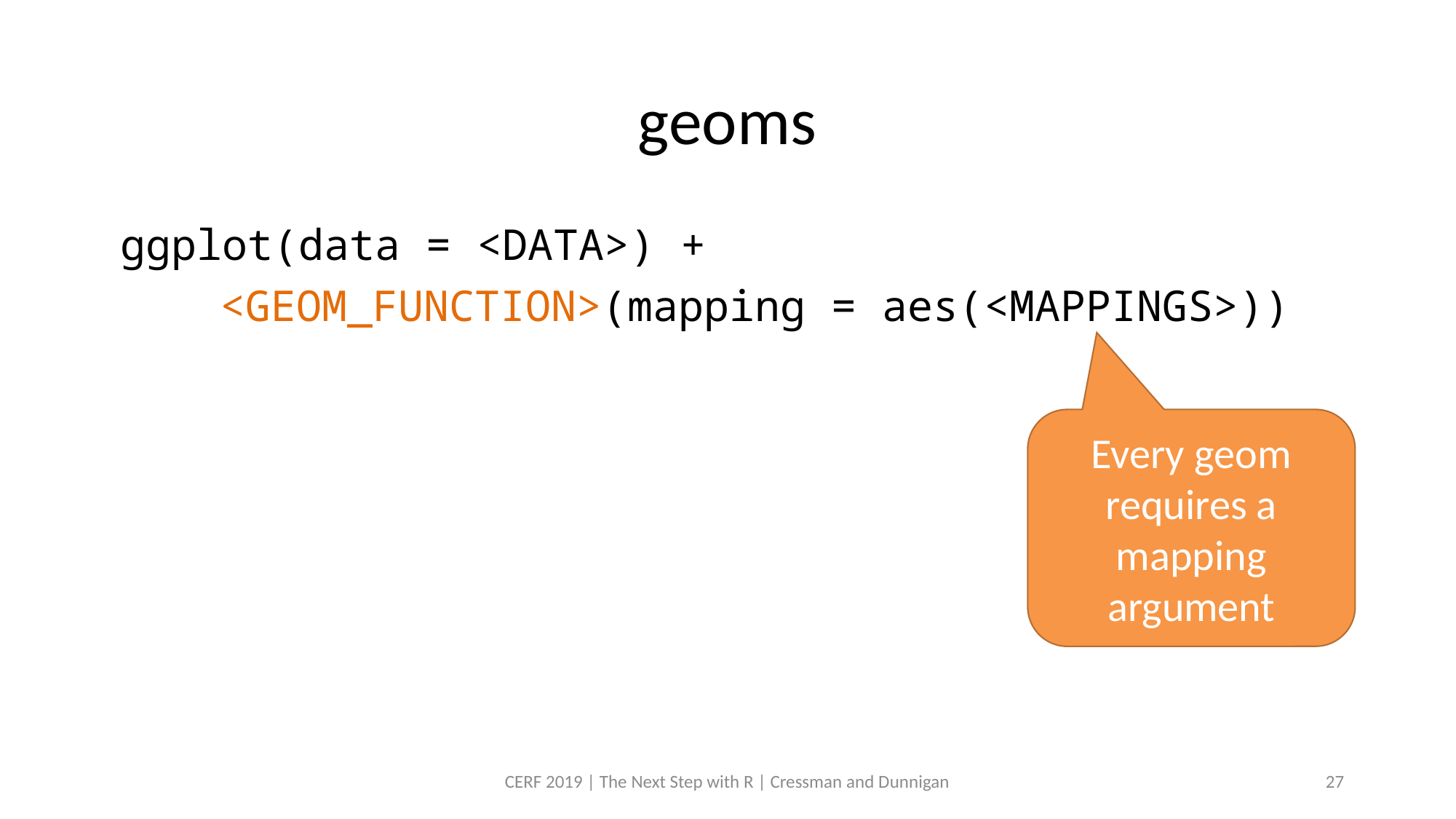

# geoms
 ggplot(data = <DATA>) +
	<GEOM_FUNCTION>(mapping = aes(<MAPPINGS>))
Every geom requires a mapping argument
CERF 2019 | The Next Step with R | Cressman and Dunnigan
27